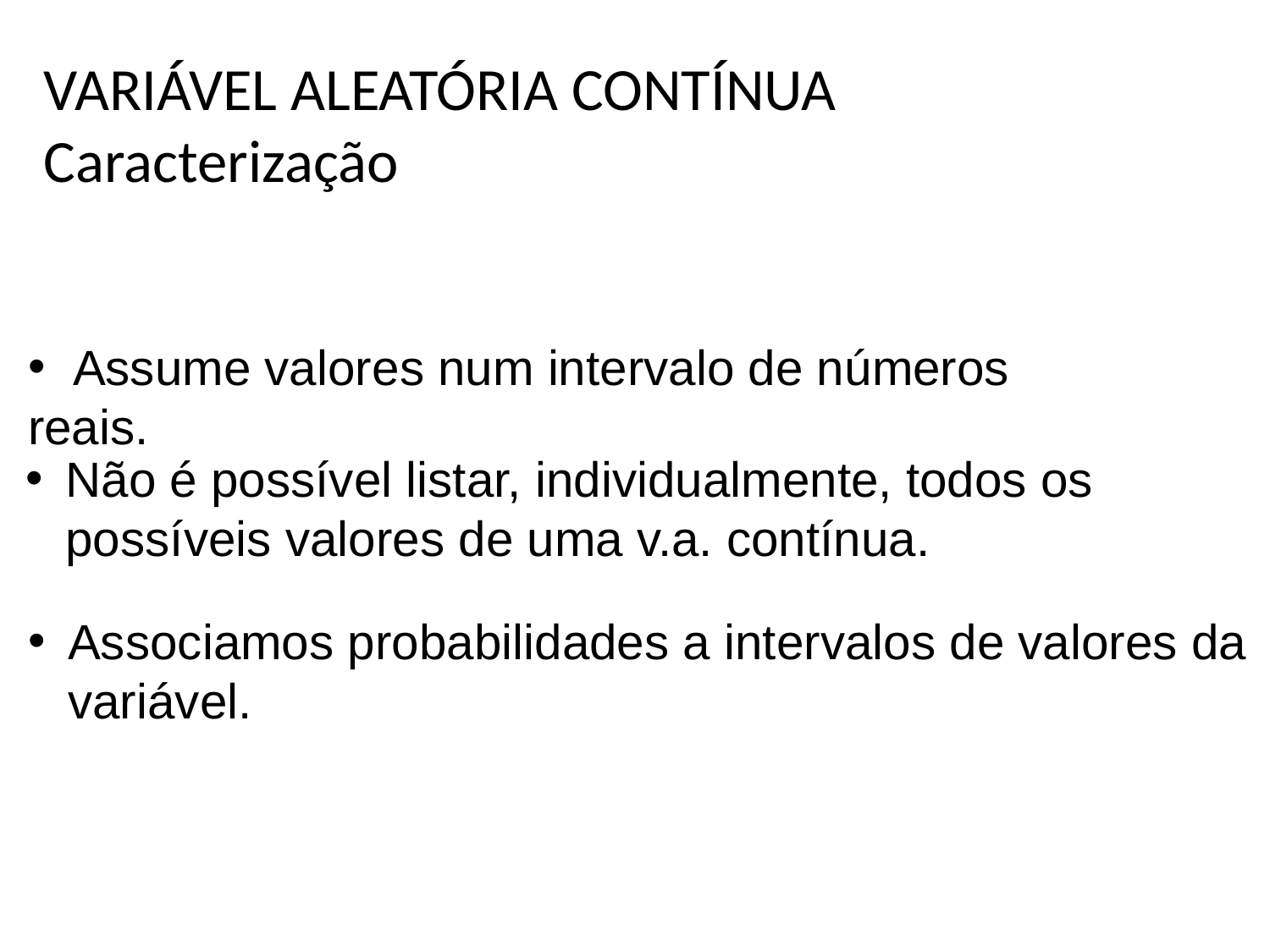

VARIÁVEL ALEATÓRIA CONTÍNUA
Caracterização
  Assume valores num intervalo de números reais.
Não é possível listar, individualmente, todos os possíveis valores de uma v.a. contínua.
Associamos probabilidades a intervalos de valores da variável.